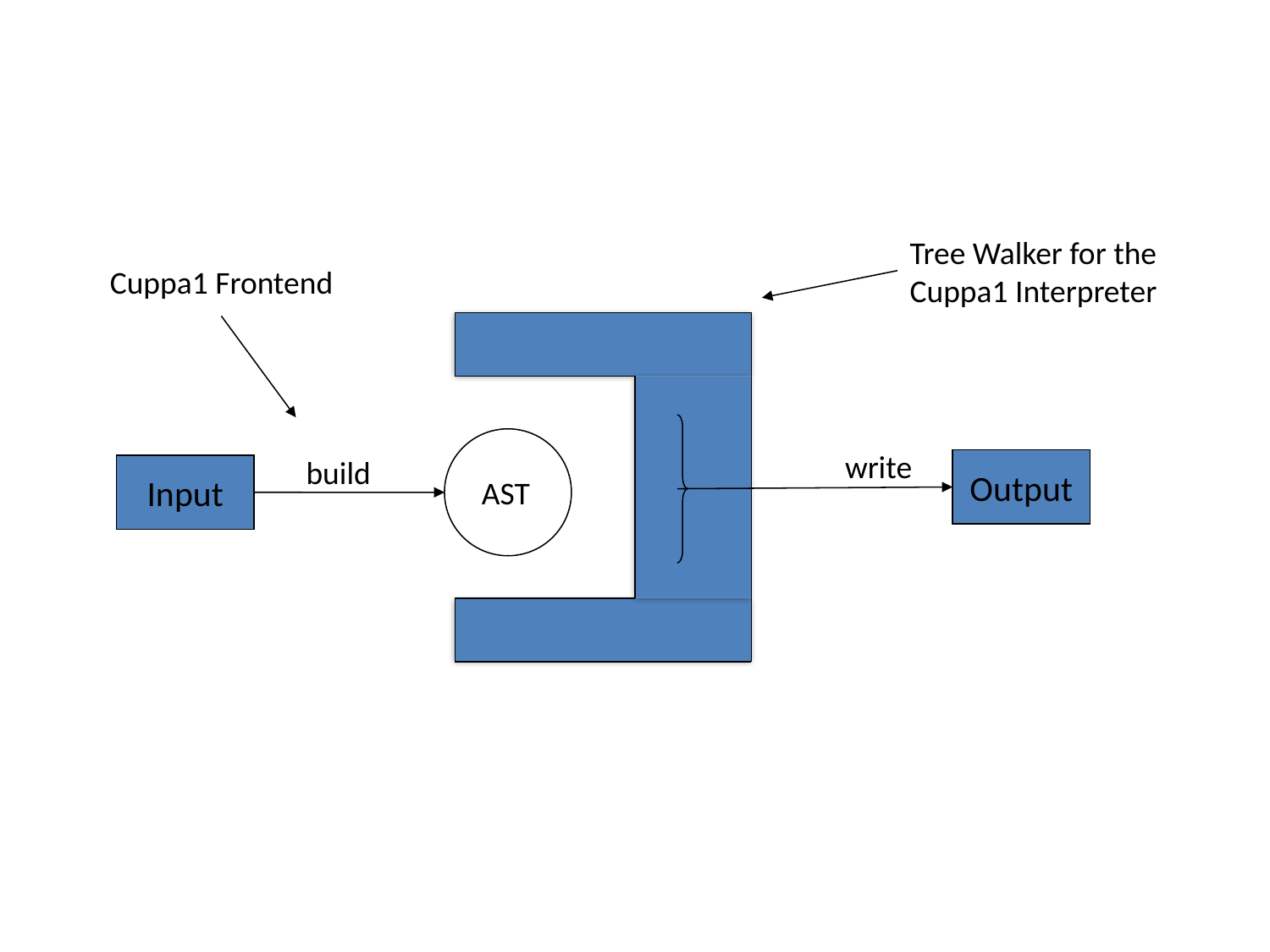

Tree Walker for the
Cuppa1 Interpreter
Cuppa1 Frontend

AST
write
build
Output
Input